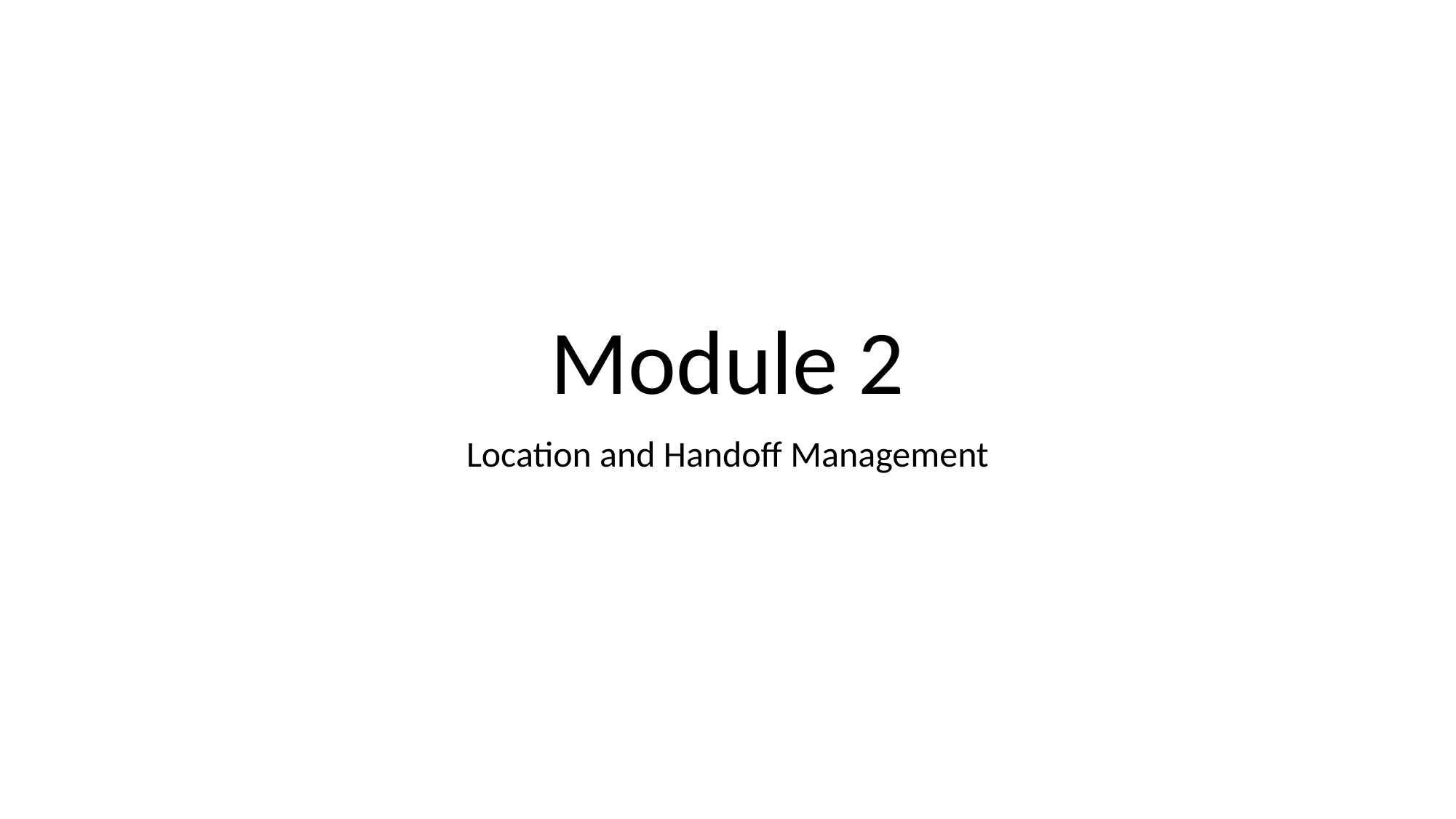

# Module 2
Location and Handoff Management